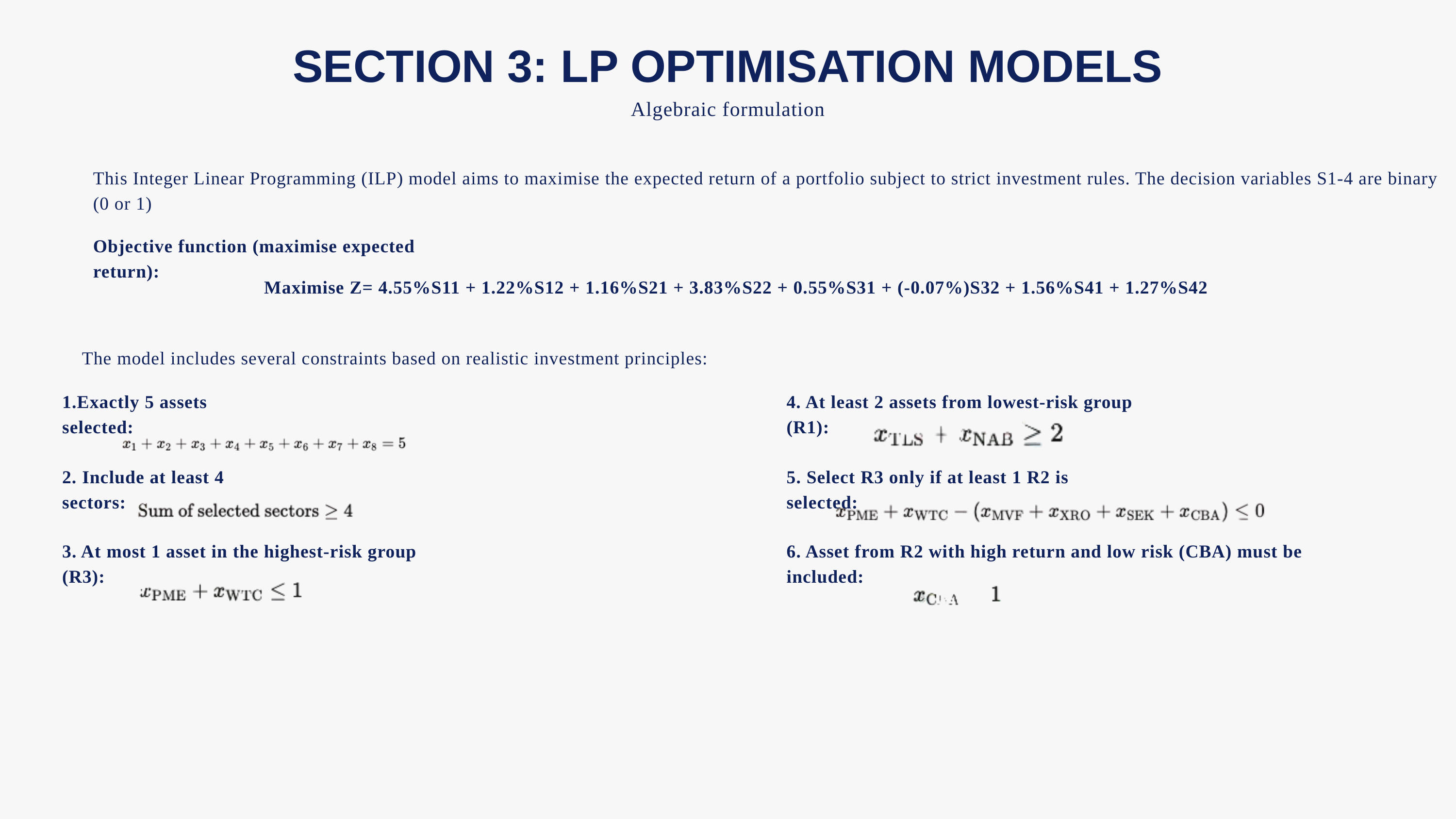

SECTION 3: LP OPTIMISATION MODELS
Algebraic formulation
This Integer Linear Programming (ILP) model aims to maximise the expected return of a portfolio subject to strict investment rules. The decision variables S1-4 are binary (0 or 1)
Objective function (maximise expected return):
Maximise Z= 4.55%S11 + 1.22%S12 + 1.16%S21 + 3.83%S22 + 0.55%S31 + (-0.07%)S32 + 1.56%S41 + 1.27%S42
The model includes several constraints based on realistic investment principles:
1.Exactly 5 assets selected:
4. At least 2 assets from lowest-risk group (R1):

2. Include at least 4 sectors:
5. Select R3 only if at least 1 R2 is selected:

3. At most 1 asset in the highest-risk group (R3):
6. Asset from R2 with high return and low risk (CBA) must be included: